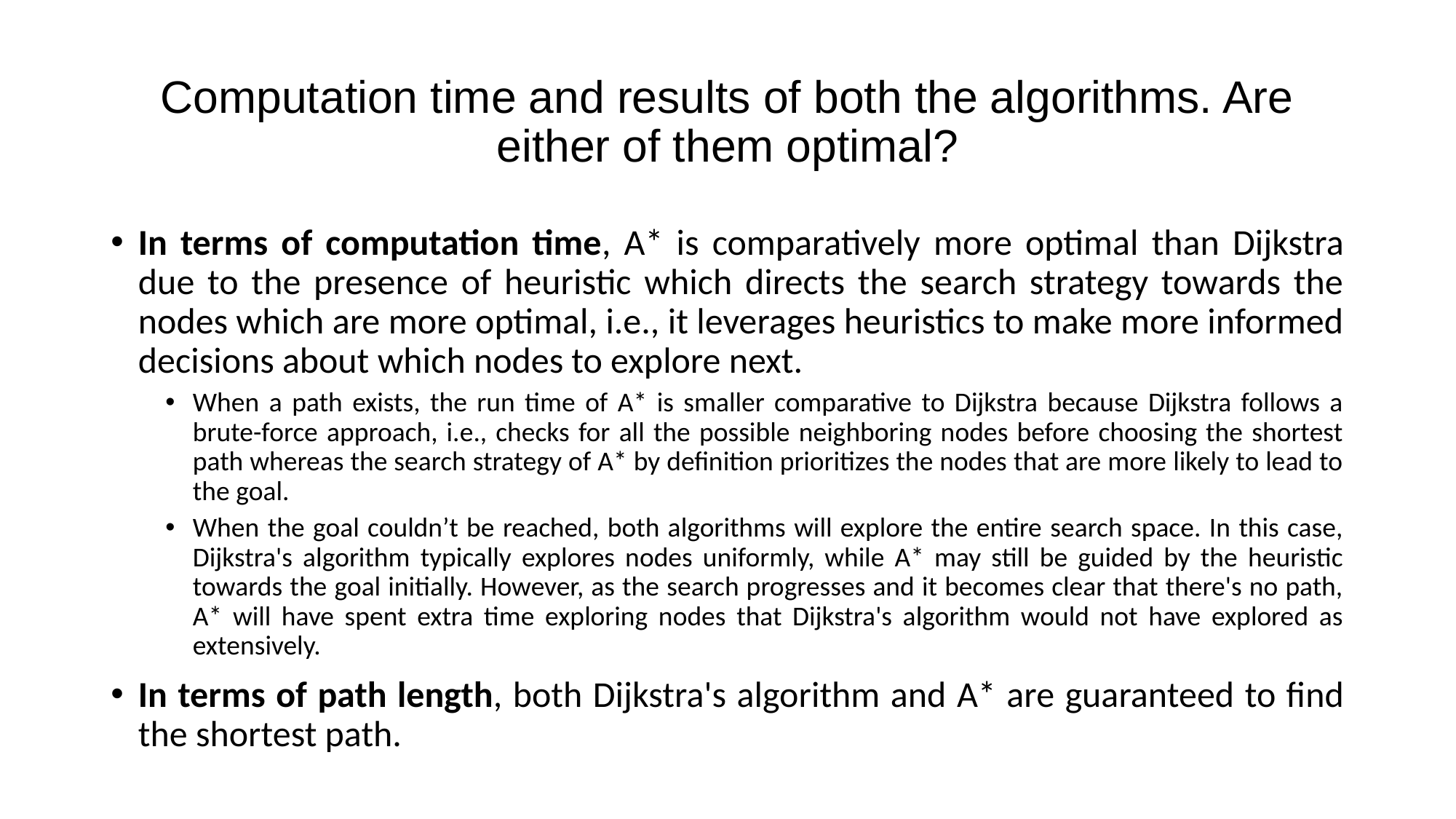

# Computation time and results of both the algorithms. Are either of them optimal?
In terms of computation time, A* is comparatively more optimal than Dijkstra due to the presence of heuristic which directs the search strategy towards the nodes which are more optimal, i.e., it leverages heuristics to make more informed decisions about which nodes to explore next.
When a path exists, the run time of A* is smaller comparative to Dijkstra because Dijkstra follows a brute-force approach, i.e., checks for all the possible neighboring nodes before choosing the shortest path whereas the search strategy of A* by definition prioritizes the nodes that are more likely to lead to the goal.
When the goal couldn’t be reached, both algorithms will explore the entire search space. In this case, Dijkstra's algorithm typically explores nodes uniformly, while A* may still be guided by the heuristic towards the goal initially. However, as the search progresses and it becomes clear that there's no path, A* will have spent extra time exploring nodes that Dijkstra's algorithm would not have explored as extensively.
In terms of path length, both Dijkstra's algorithm and A* are guaranteed to find the shortest path.